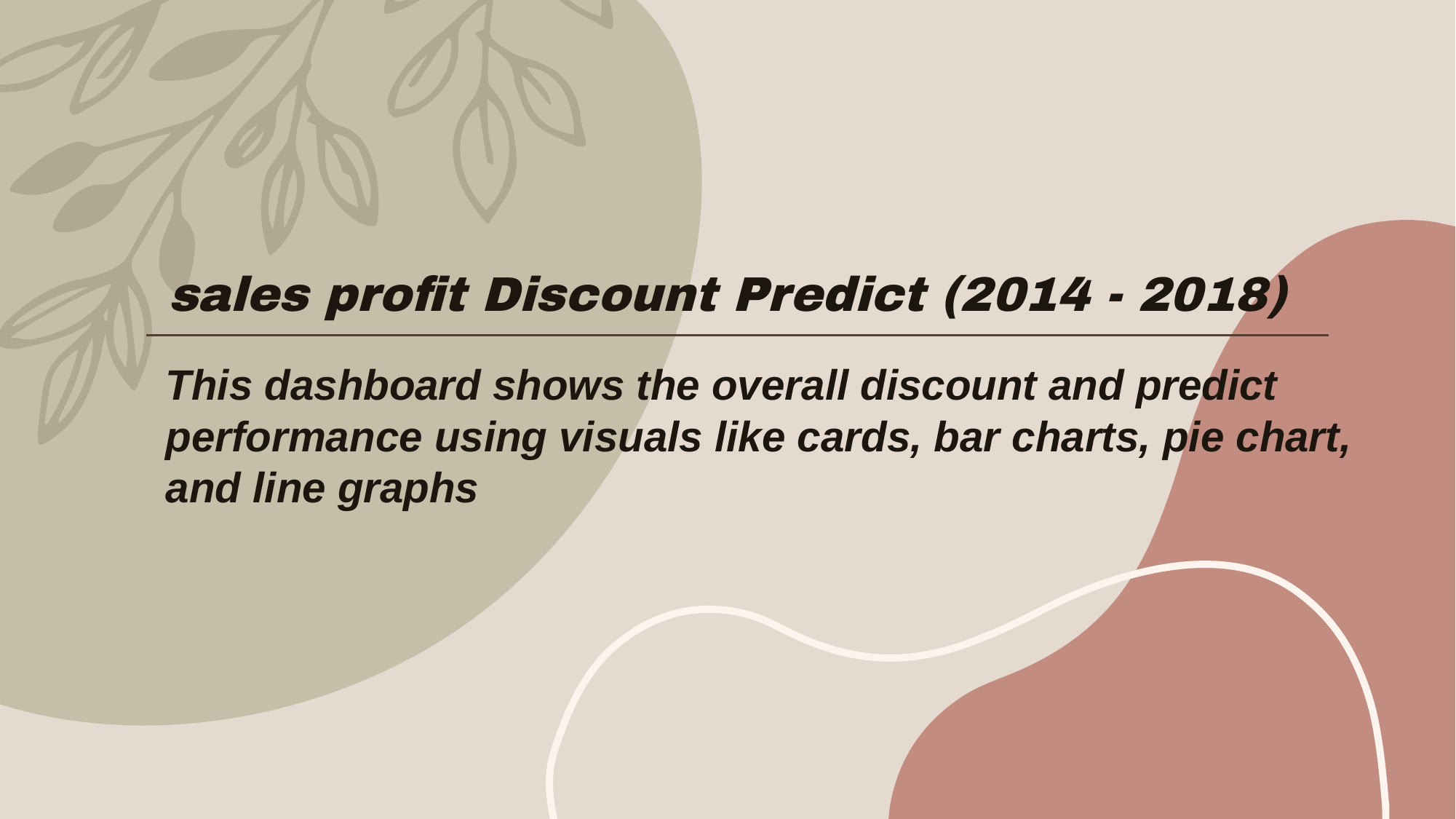

# sales profit Discount Predict (2014 - 2018)
This dashboard shows the overall discount and predict performance using visuals like cards, bar charts, pie chart, and line graphs